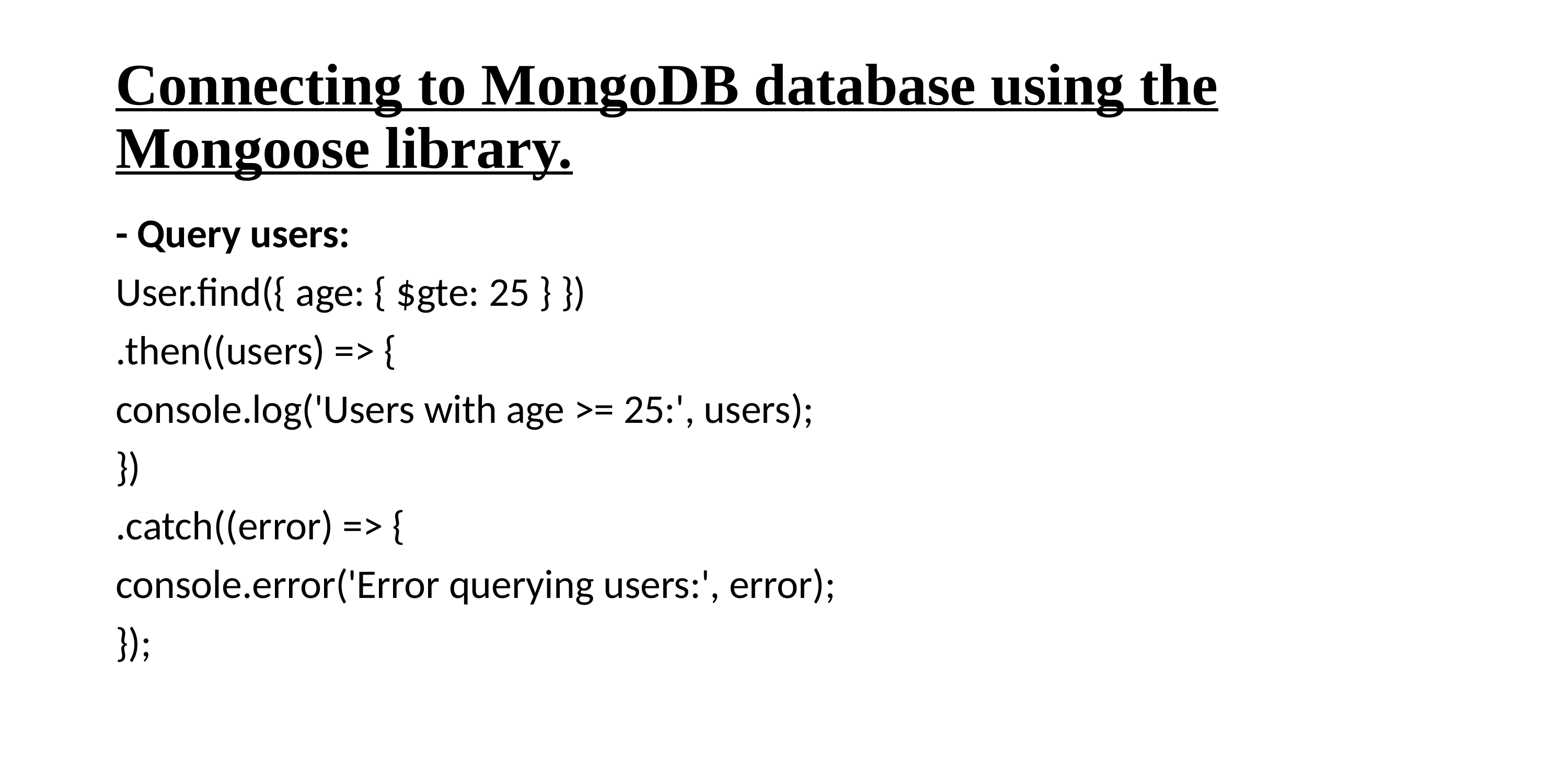

# Connecting to MongoDB database using the Mongoose library.
- Query users:
User.find({ age: { $gte: 25 } })
.then((users) => {
console.log('Users with age >= 25:', users);
})
.catch((error) => {
console.error('Error querying users:', error);
});